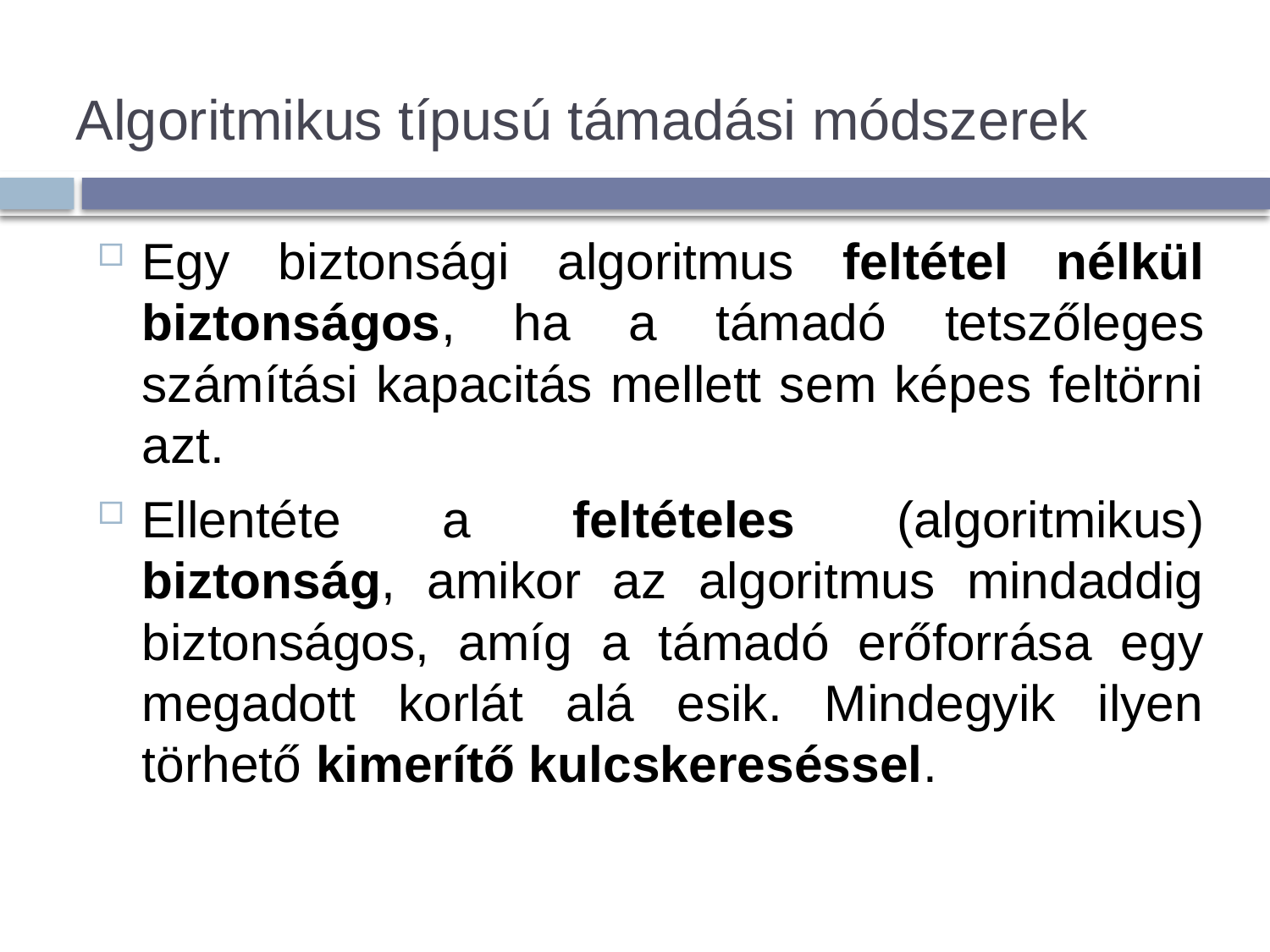

# Algoritmikus típusú támadási módszerek
Egy biztonsági algoritmus feltétel nélkül biztonságos, ha a támadó tetszőleges számítási kapacitás mellett sem képes feltörni azt.
Ellentéte a feltételes (algoritmikus) biztonság, amikor az algoritmus mindaddig biztonságos, amíg a támadó erőforrása egy megadott korlát alá esik. Mindegyik ilyen törhető kimerítő kulcskereséssel.